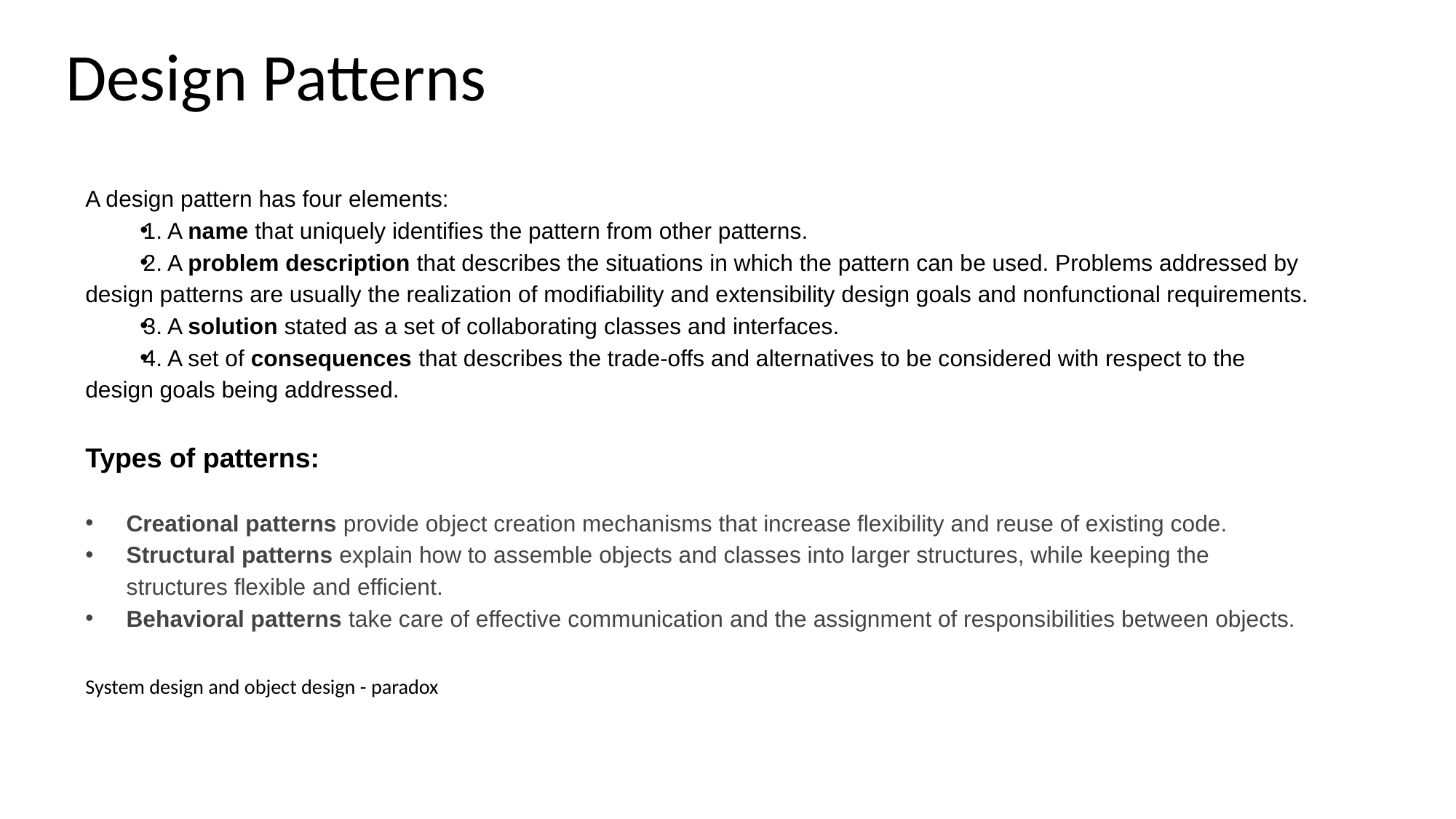

# Design Patterns

A design pattern has four elements:
1. A name that uniquely identifies the pattern from other patterns.
2. A problem description that describes the situations in which the pattern can be used. Problems addressed by design patterns are usually the realization of modifiability and extensibility design goals and nonfunctional requirements.
3. A solution stated as a set of collaborating classes and interfaces.
4. A set of consequences that describes the trade-offs and alternatives to be considered with respect to the design goals being addressed.

Types of patterns:

Creational patterns provide object creation mechanisms that increase flexibility and reuse of existing code.
Structural patterns explain how to assemble objects and classes into larger structures, while keeping the structures flexible and efficient.
Behavioral patterns take care of effective communication and the assignment of responsibilities between objects.

System design and object design - paradox